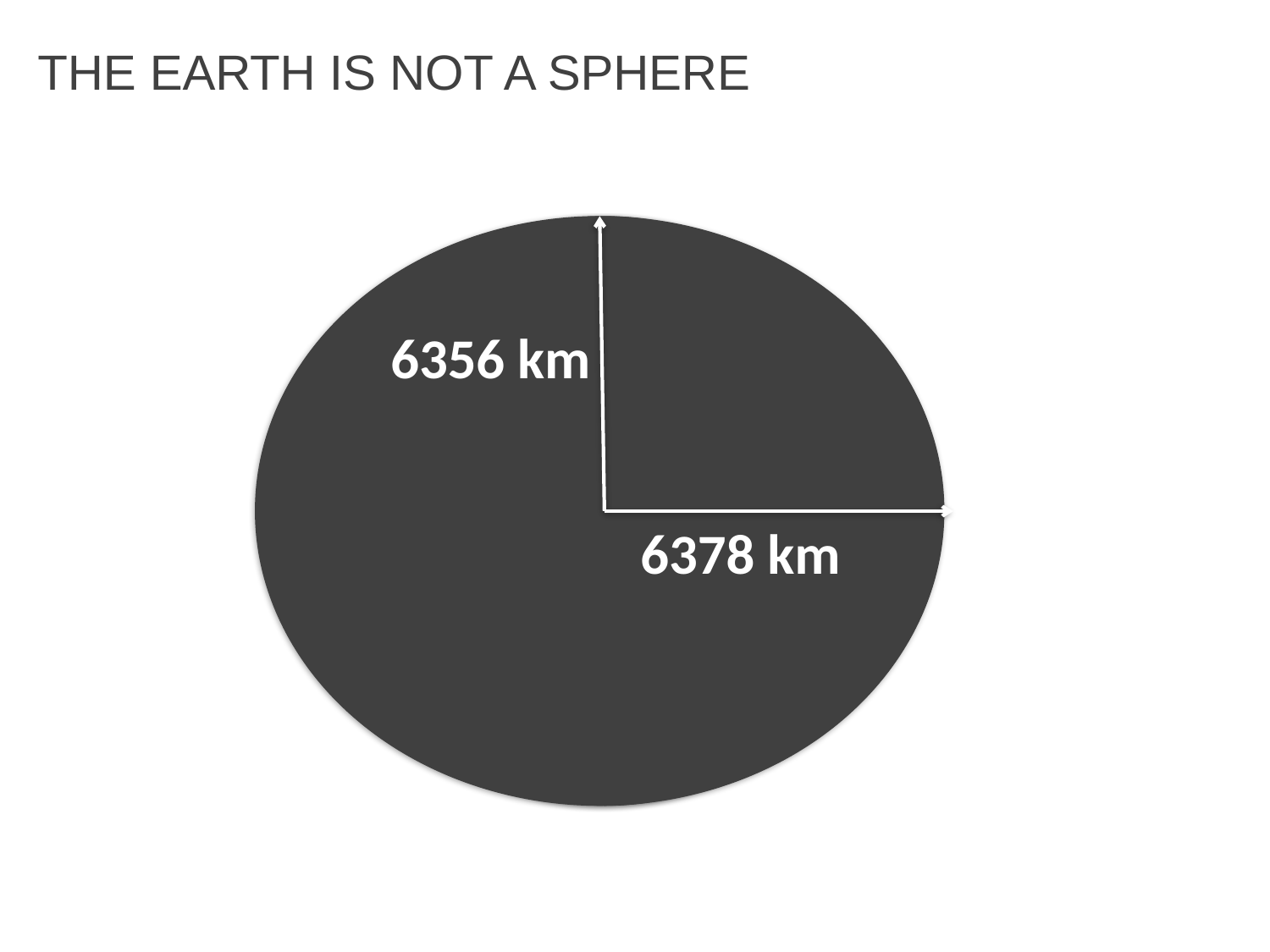

# THE EARTH IS NOT A SPHERE

6356 km
6378 km